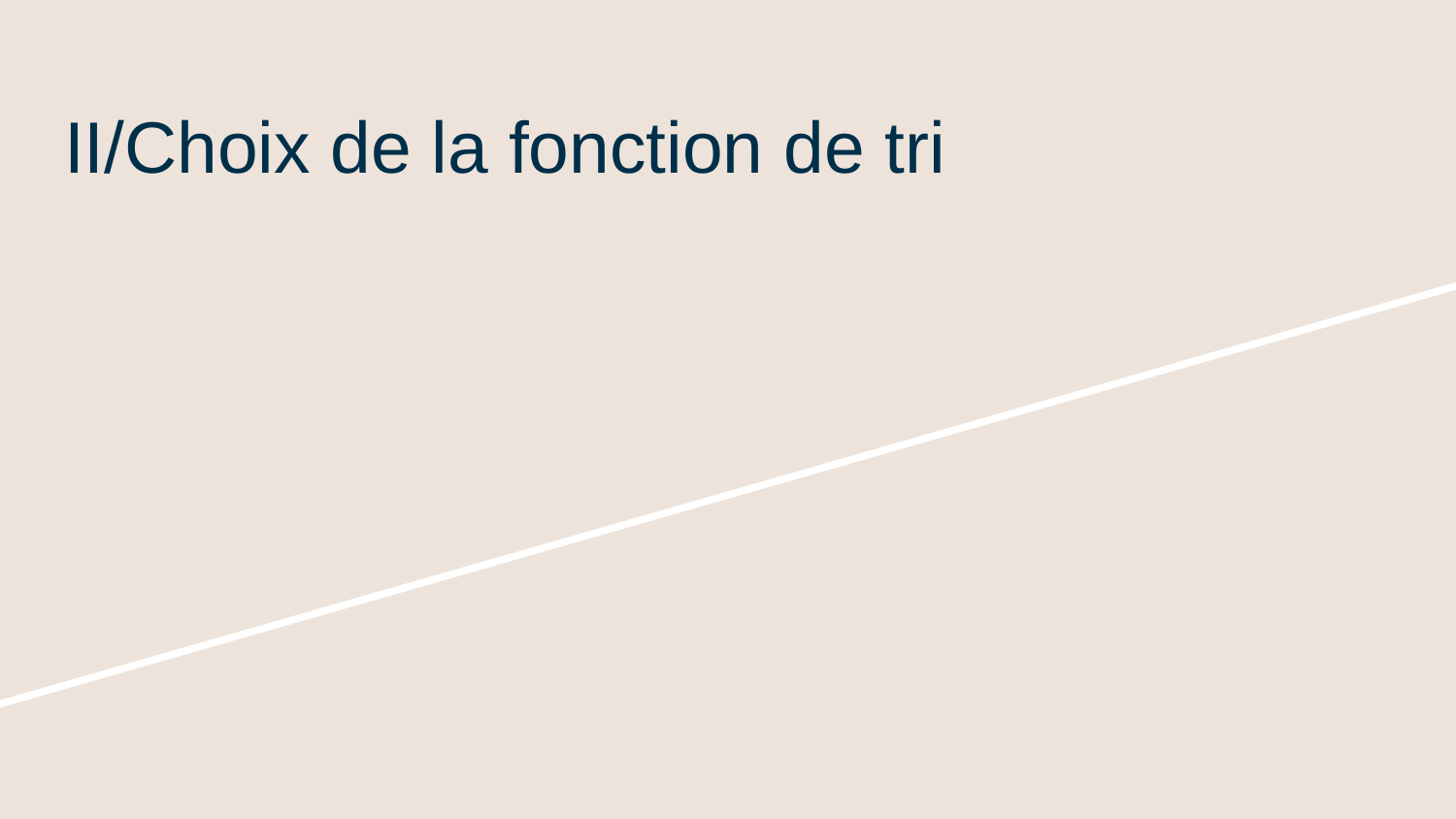

# II/Choix de la fonction de tri